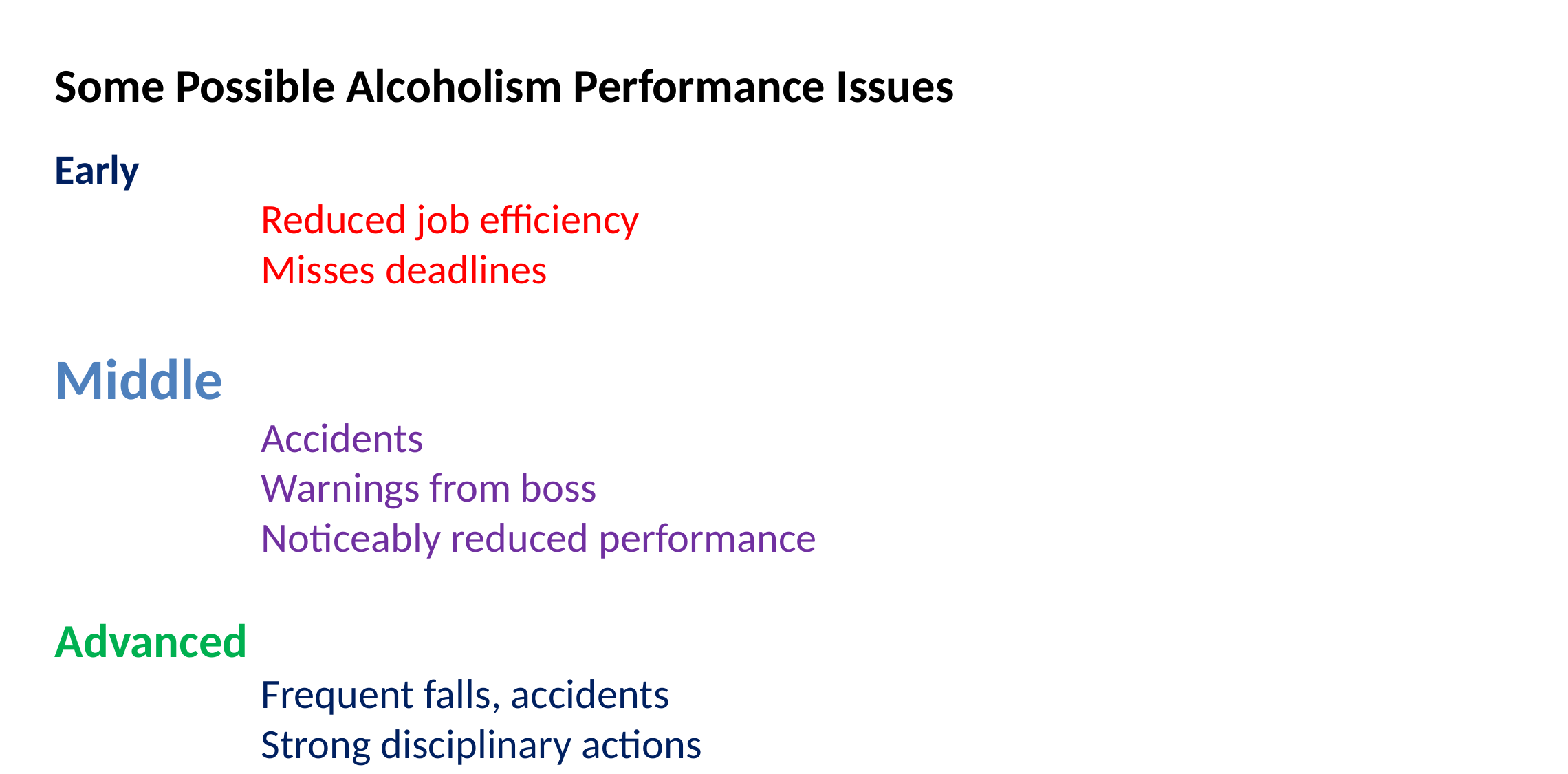

Some Possible Alcoholism Performance Issues

Early
		Reduced job efficiency
 		Misses deadlines

Middle
		Accidents
		Warnings from boss
 		Noticeably reduced performance

Advanced
		Frequent falls, accidents
		Strong disciplinary actions
		Basically incompetent performance